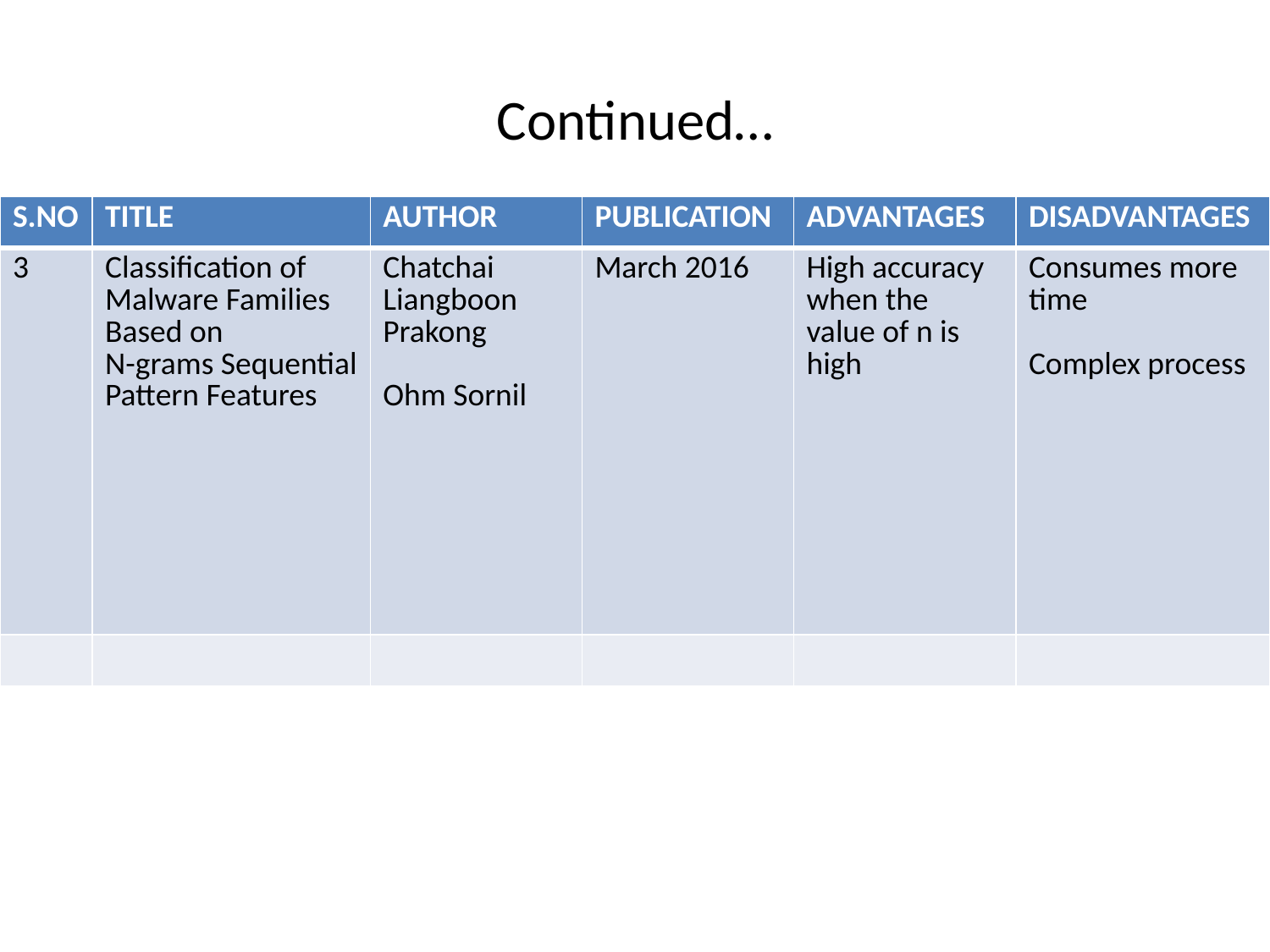

# Continued…
| S.NO | TITLE | AUTHOR | PUBLICATION | ADVANTAGES | DISADVANTAGES |
| --- | --- | --- | --- | --- | --- |
| 3 | Classification of Malware Families Based on N-grams Sequential Pattern Features | Chatchai Liangboon Prakong Ohm Sornil | March 2016 | High accuracy when the value of n is high | Consumes more time Complex process |
|  |  |  |  |  |  |